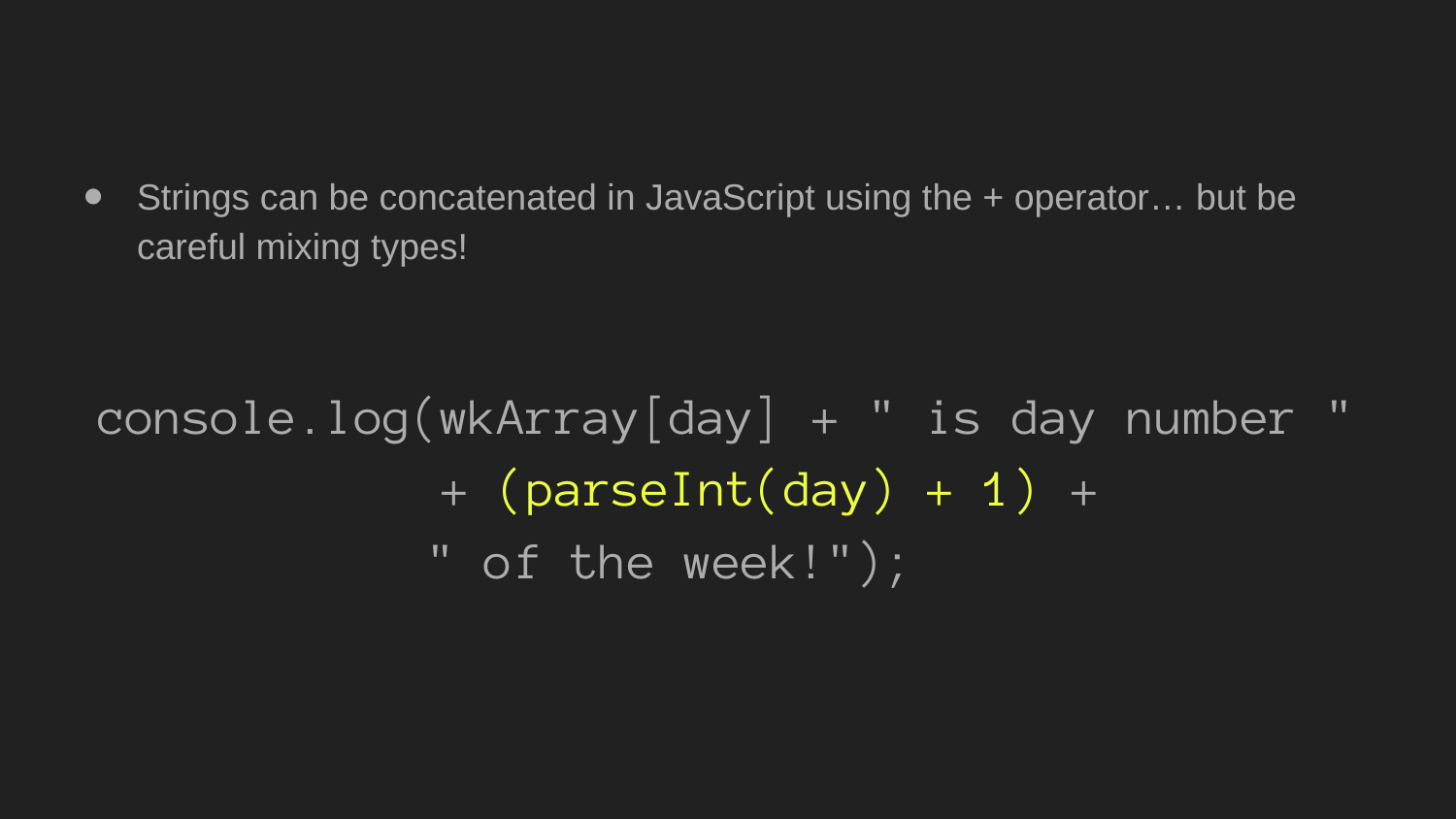

Strings can be concatenated in JavaScript using the + operator… but be careful mixing types!

console.log(wkArray[day] + " is day number "
   + (parseInt(day) + 1) +
" of the week!");